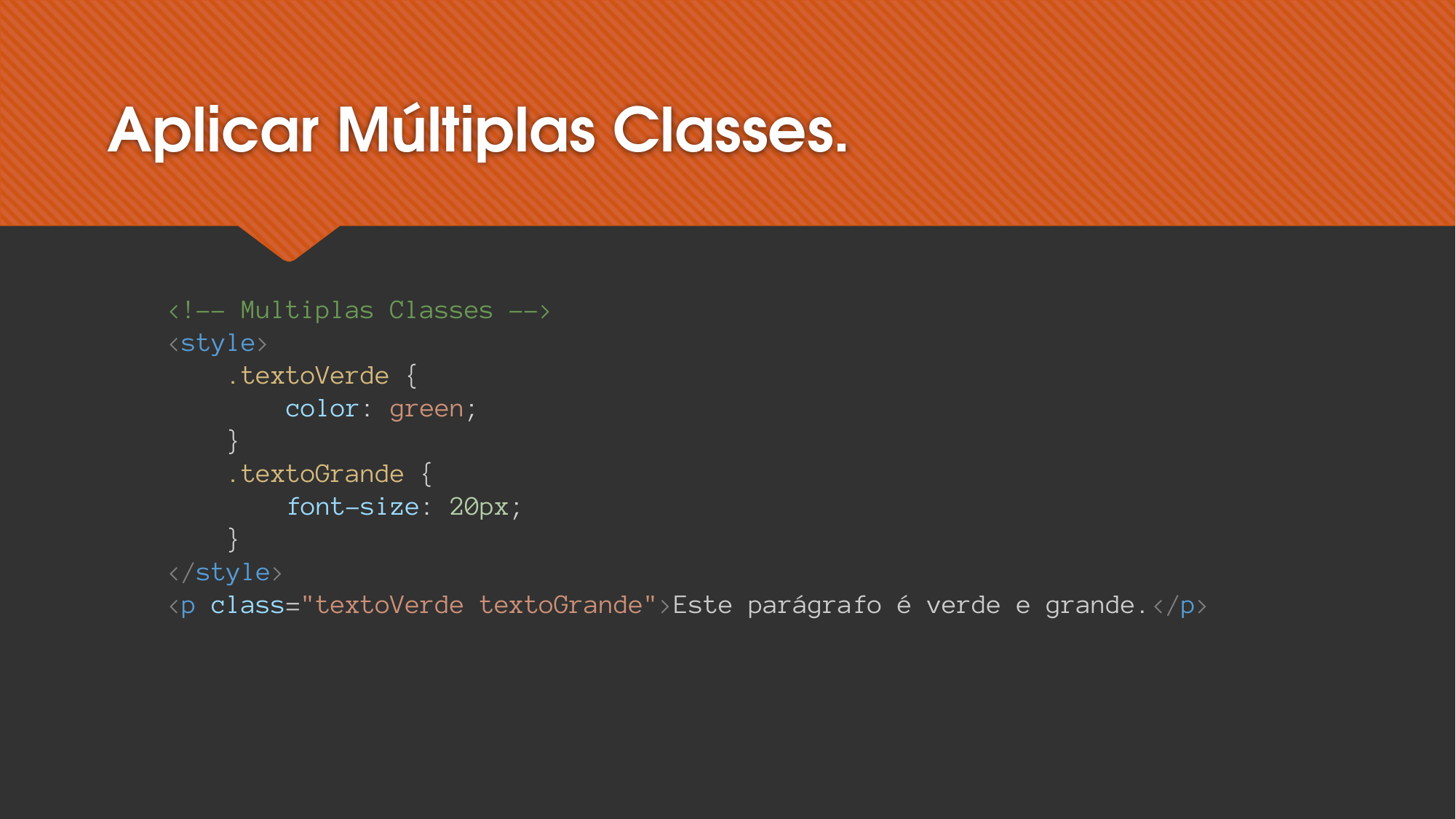

# Aplicar Múltiplas Classes.
    <!-- Multiplas Classes -->
    <style>
        .textoVerde {
            color: green;
        }
        .textoGrande {
            font-size: 20px;
        }
    </style>
    <p class="textoVerde textoGrande">Este parágrafo é verde e grande.</p>